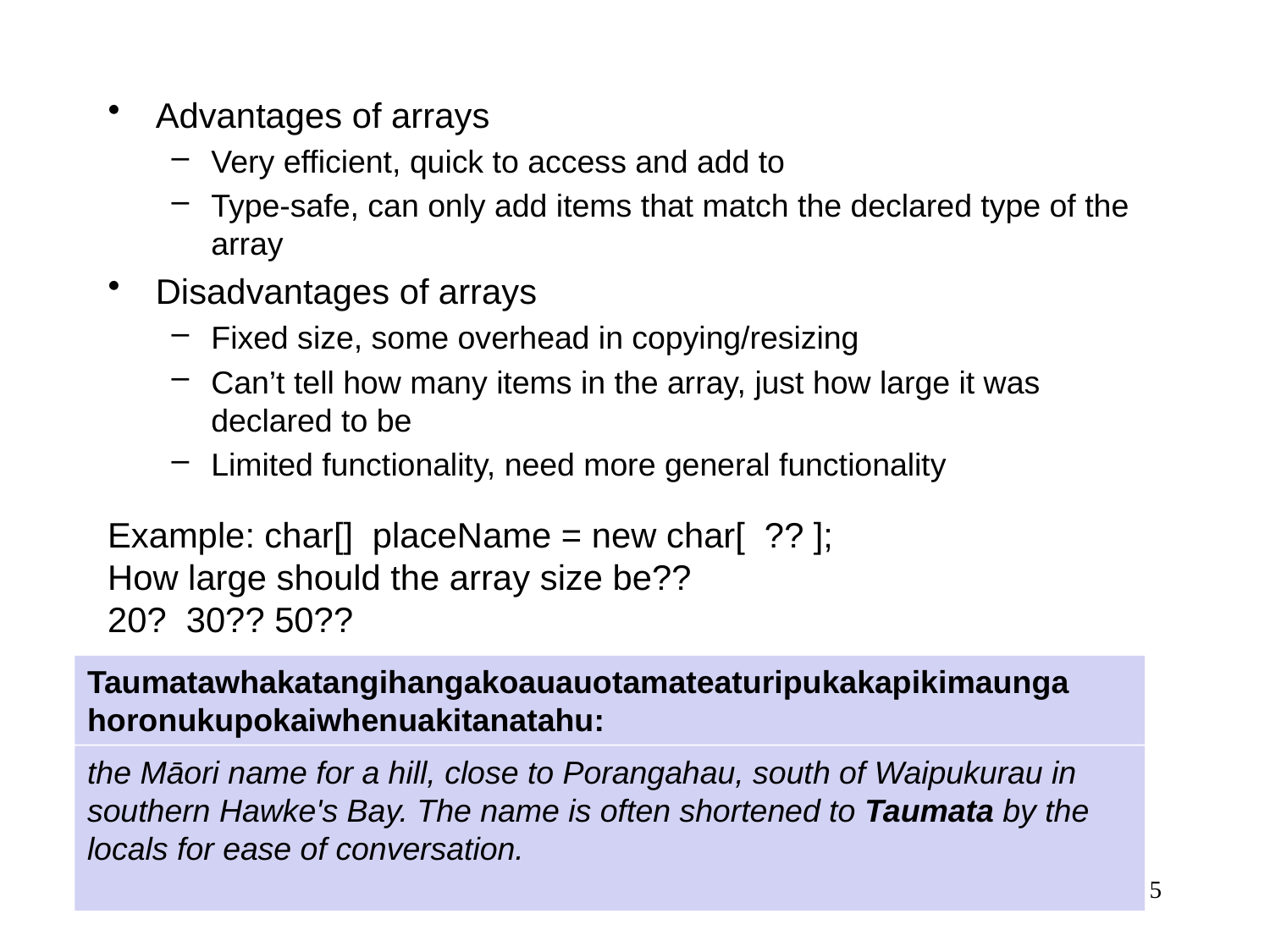

Advantages of arrays
Very efficient, quick to access and add to
Type-safe, can only add items that match the declared type of the array
Disadvantages of arrays
Fixed size, some overhead in copying/resizing
Can’t tell how many items in the array, just how large it was declared to be
Limited functionality, need more general functionality
Example: char[]  placeName = new char[  ?? ];
How large should the array size be??
20?  30?? 50??
Taumata­whakatangihanga­koauau­o­tamatea­turi­pukakapiki­maunga­horo­nuku­pokai­whenua­kitanatahu:
the Māori name for a hill, close to Porangahau, south of Waipukurau in southern Hawke's Bay. The name is often shortened to Taumata by the locals for ease of conversation.

5